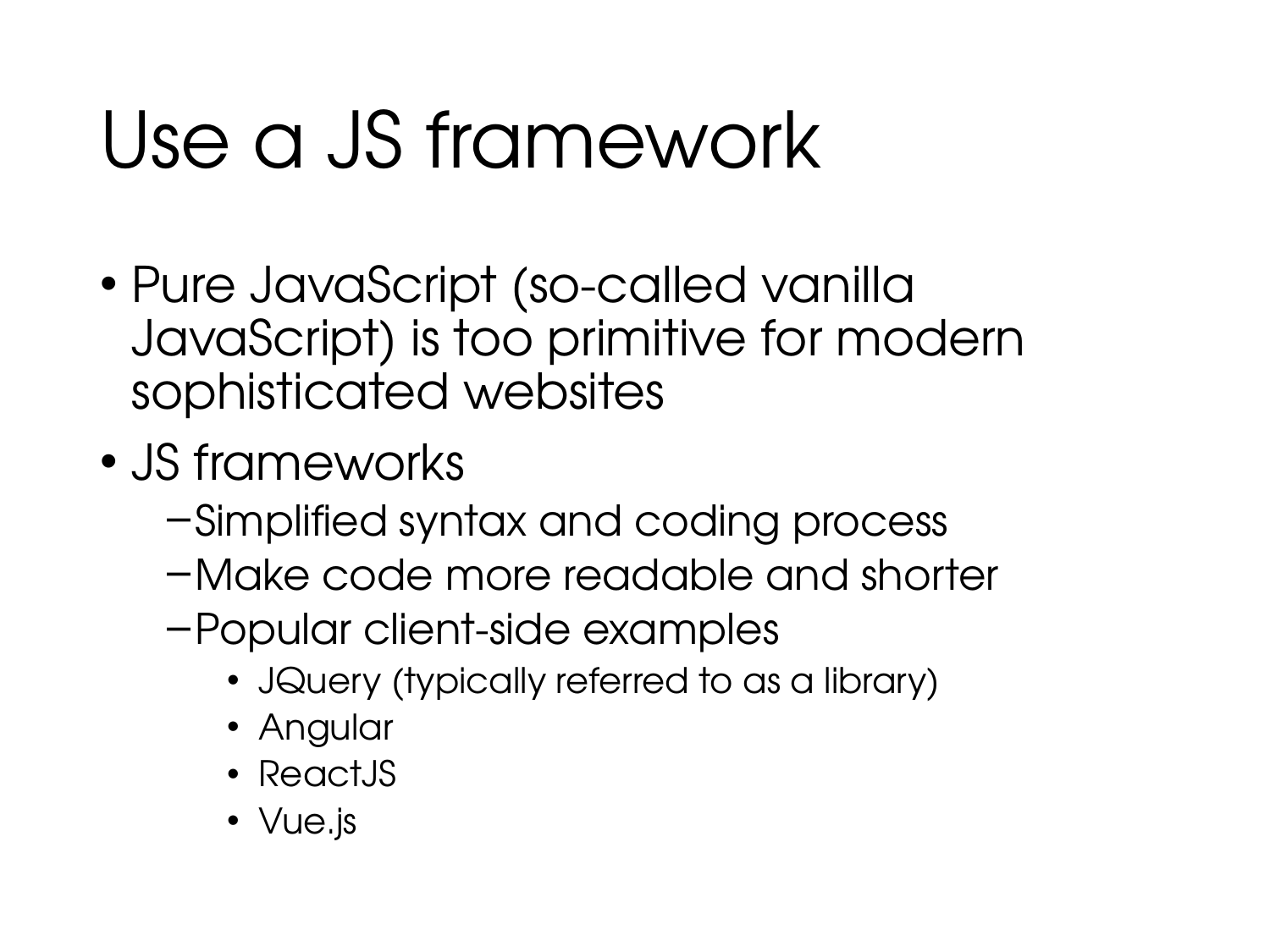

# Use a JS framework
Pure JavaScript (so-called vanilla JavaScript) is too primitive for modern sophisticated websites
JS frameworks
Simplified syntax and coding process
Make code more readable and shorter
Popular client-side examples
JQuery (typically referred to as a library)
Angular
ReactJS
Vue.js